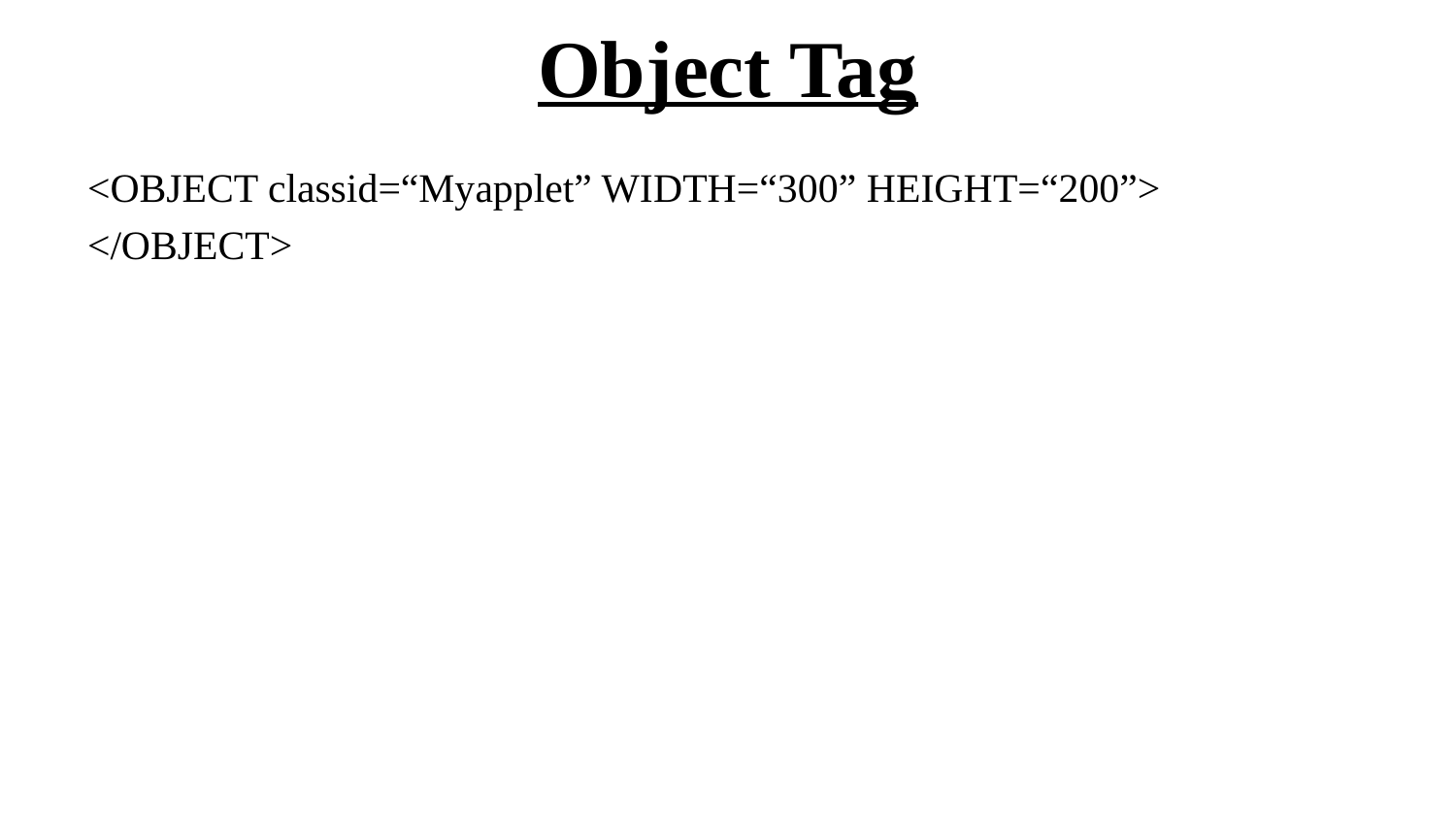

# Object Tag
<OBJECT classid=“Myapplet” WIDTH=“300” HEIGHT=“200”>
</OBJECT>